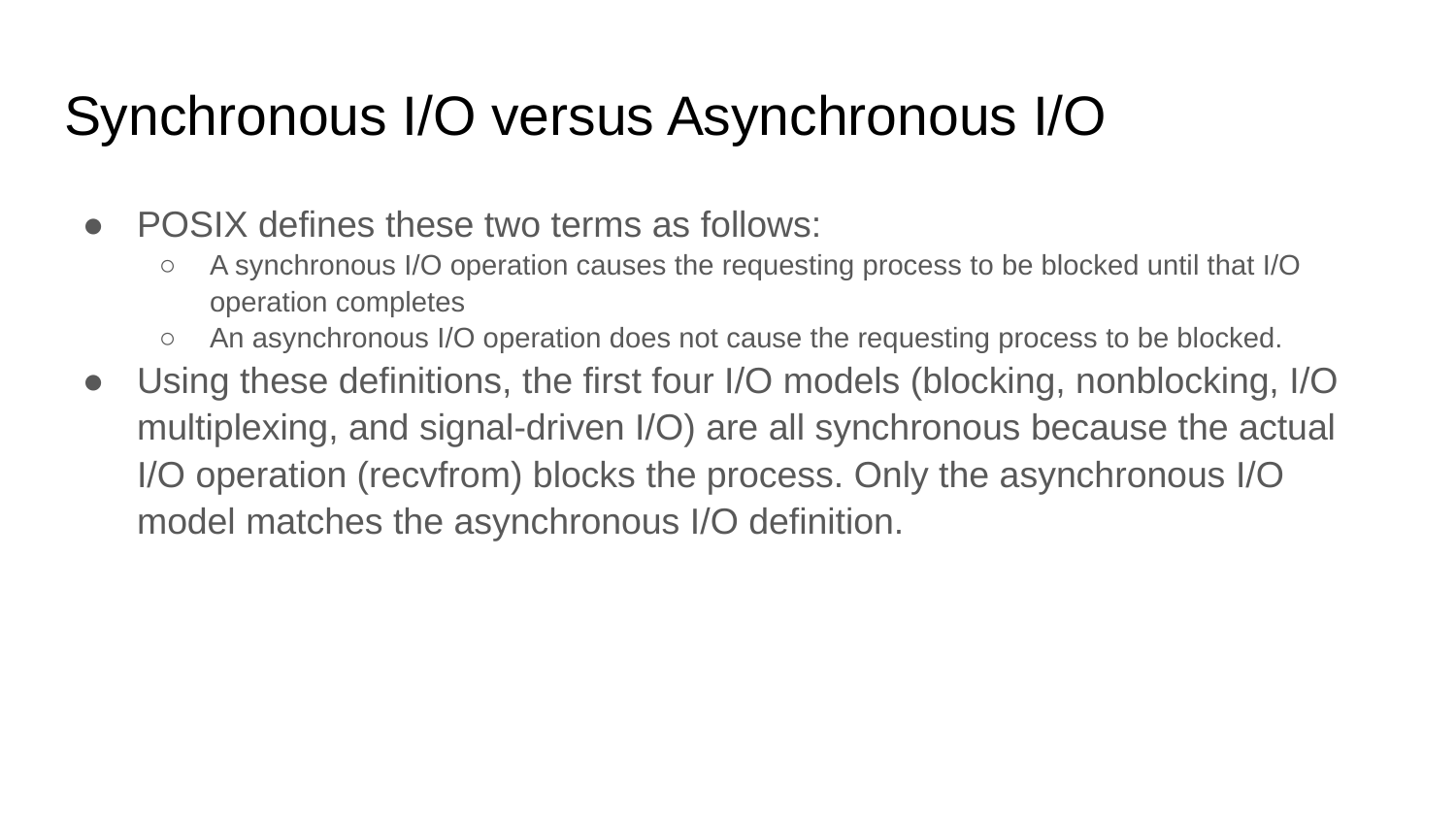

# Synchronous I/O versus Asynchronous I/O
POSIX defines these two terms as follows:
A synchronous I/O operation causes the requesting process to be blocked until that I/O operation completes
An asynchronous I/O operation does not cause the requesting process to be blocked.
Using these definitions, the first four I/O models (blocking, nonblocking, I/O multiplexing, and signal-driven I/O) are all synchronous because the actual I/O operation (recvfrom) blocks the process. Only the asynchronous I/O model matches the asynchronous I/O definition.